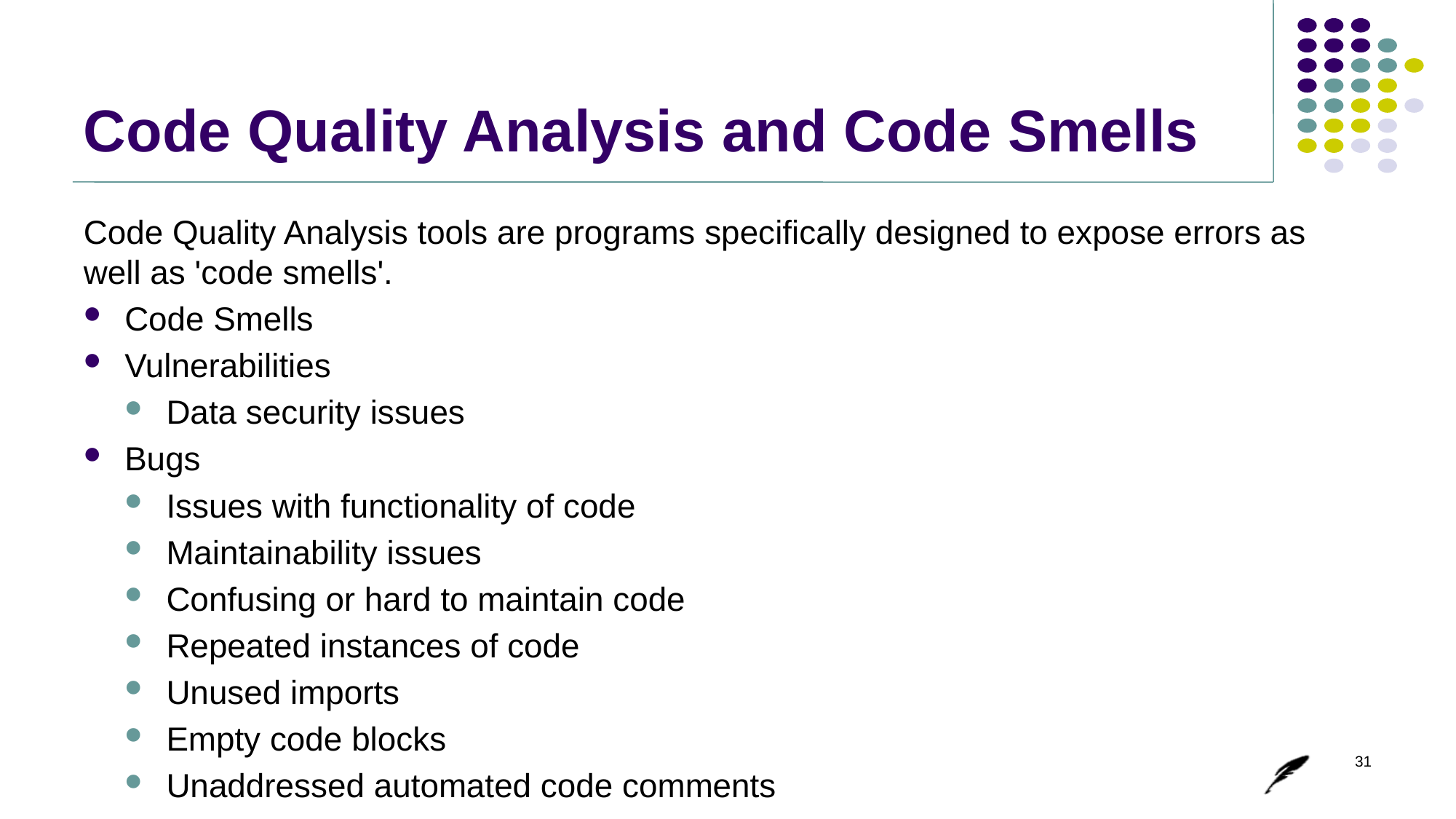

# Code Quality Analysis and Code Smells
Code Quality Analysis tools are programs specifically designed to expose errors as well as 'code smells'.
Code Smells
Vulnerabilities
Data security issues
Bugs
Issues with functionality of code
Maintainability issues
Confusing or hard to maintain code
Repeated instances of code
Unused imports
Empty code blocks
Unaddressed automated code comments
31